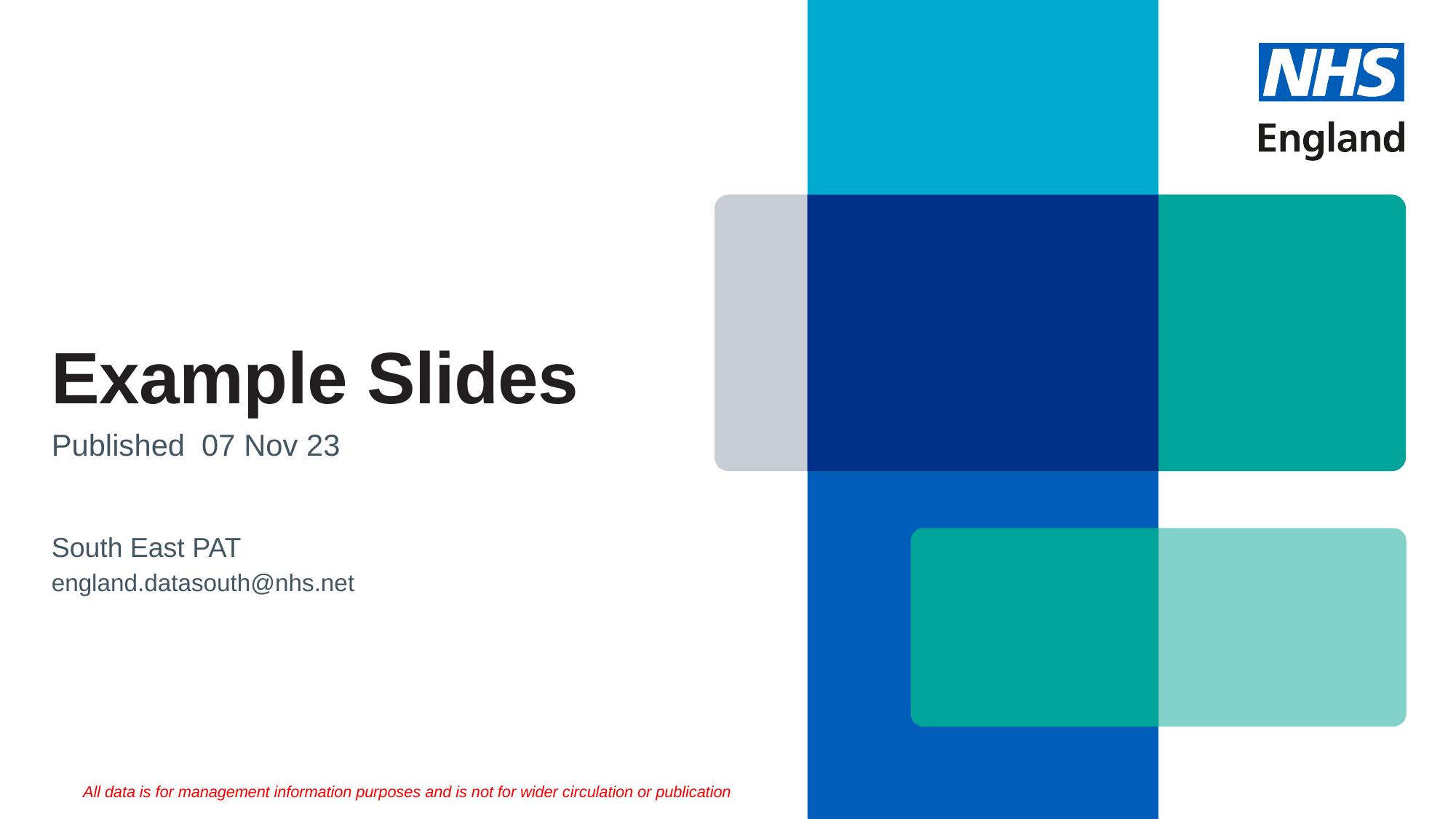

# Example Slides
Published  07 Nov 23
South East PAT
england.datasouth@nhs.net